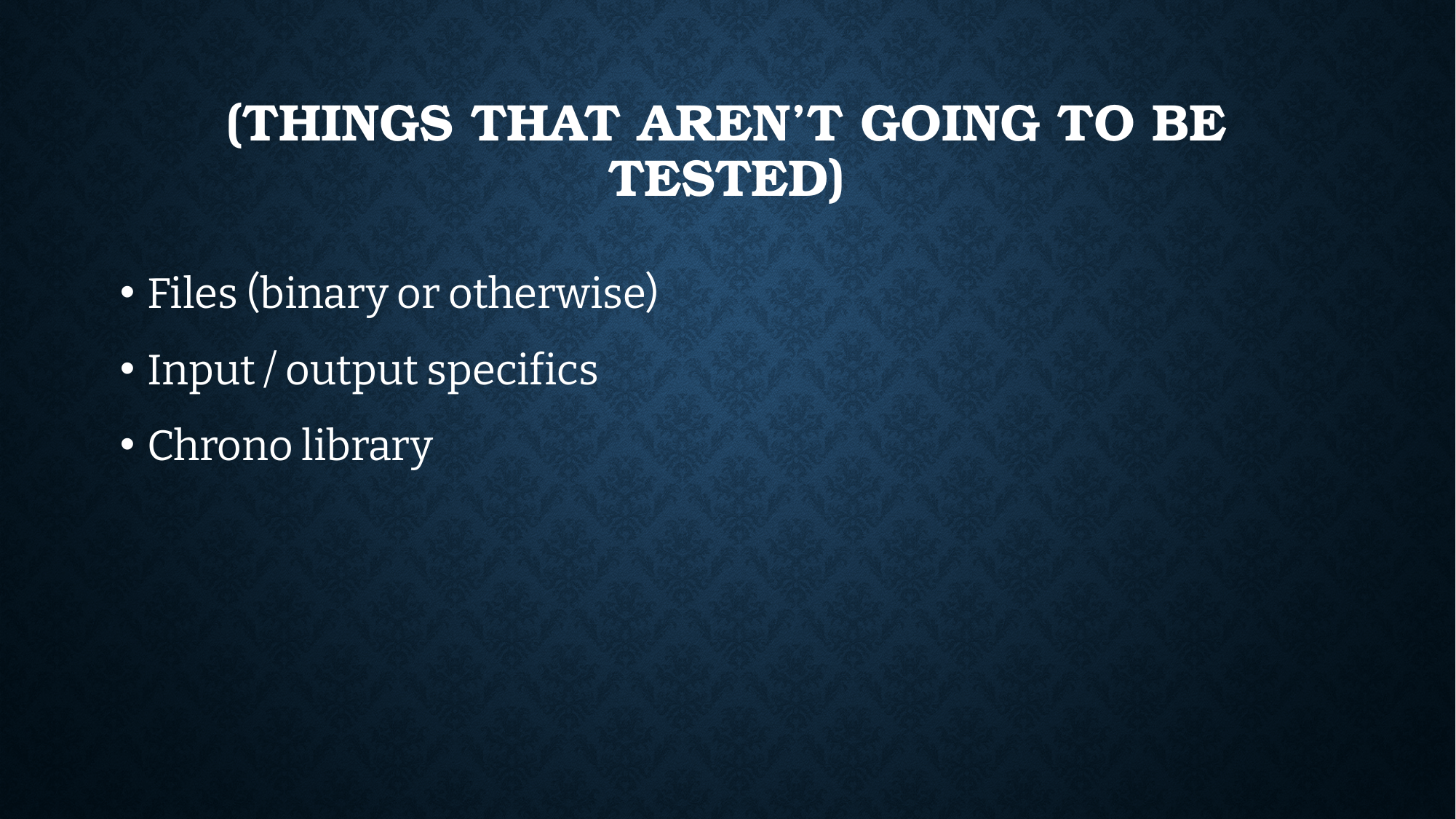

# (Things that aren’t going to be tested)
Files (binary or otherwise)
Input / output specifics
Chrono library